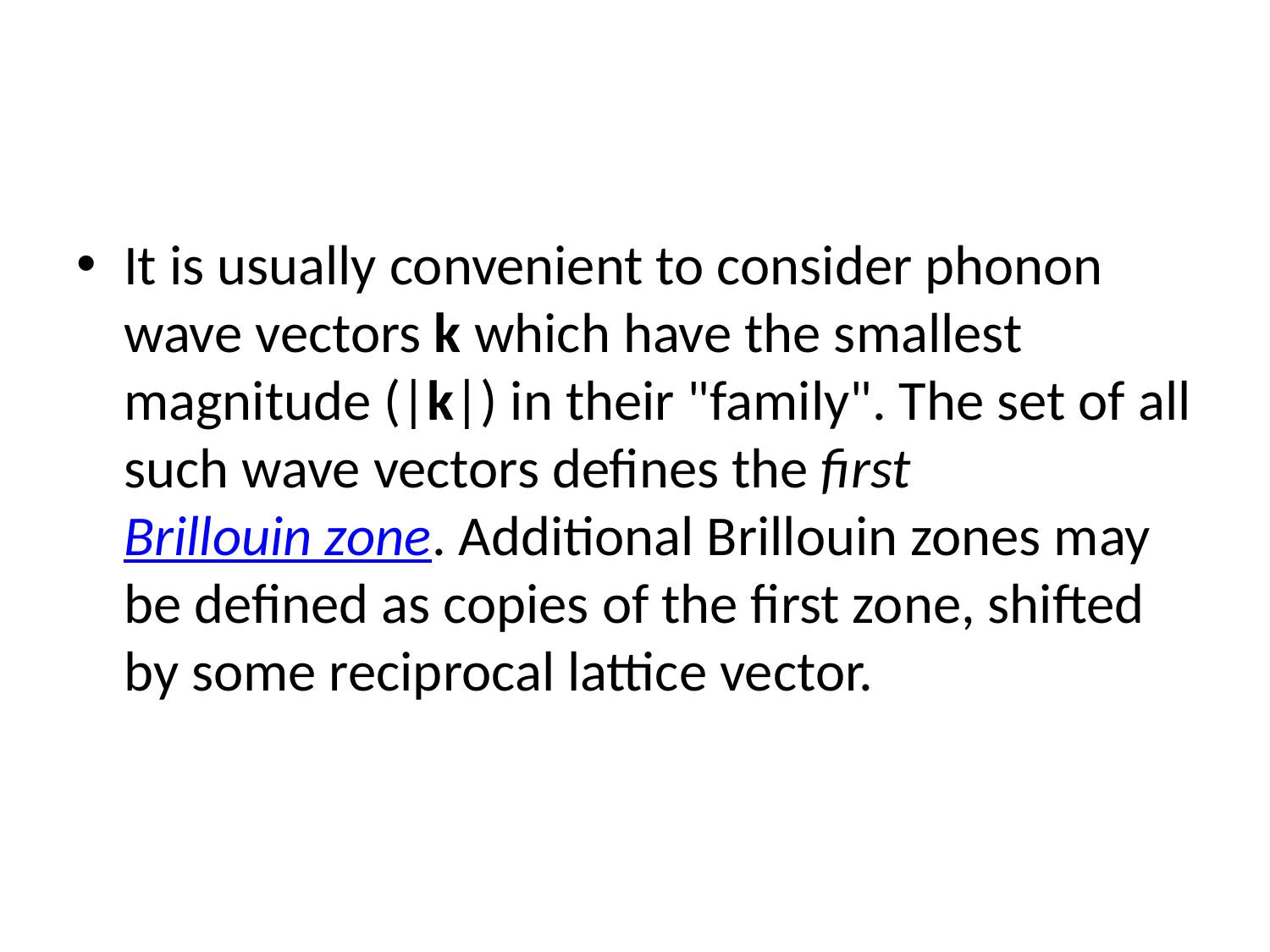

It is usually convenient to consider phonon wave vectors k which have the smallest magnitude (|k|) in their "family". The set of all such wave vectors defines the first Brillouin zone. Additional Brillouin zones may be defined as copies of the first zone, shifted by some reciprocal lattice vector.